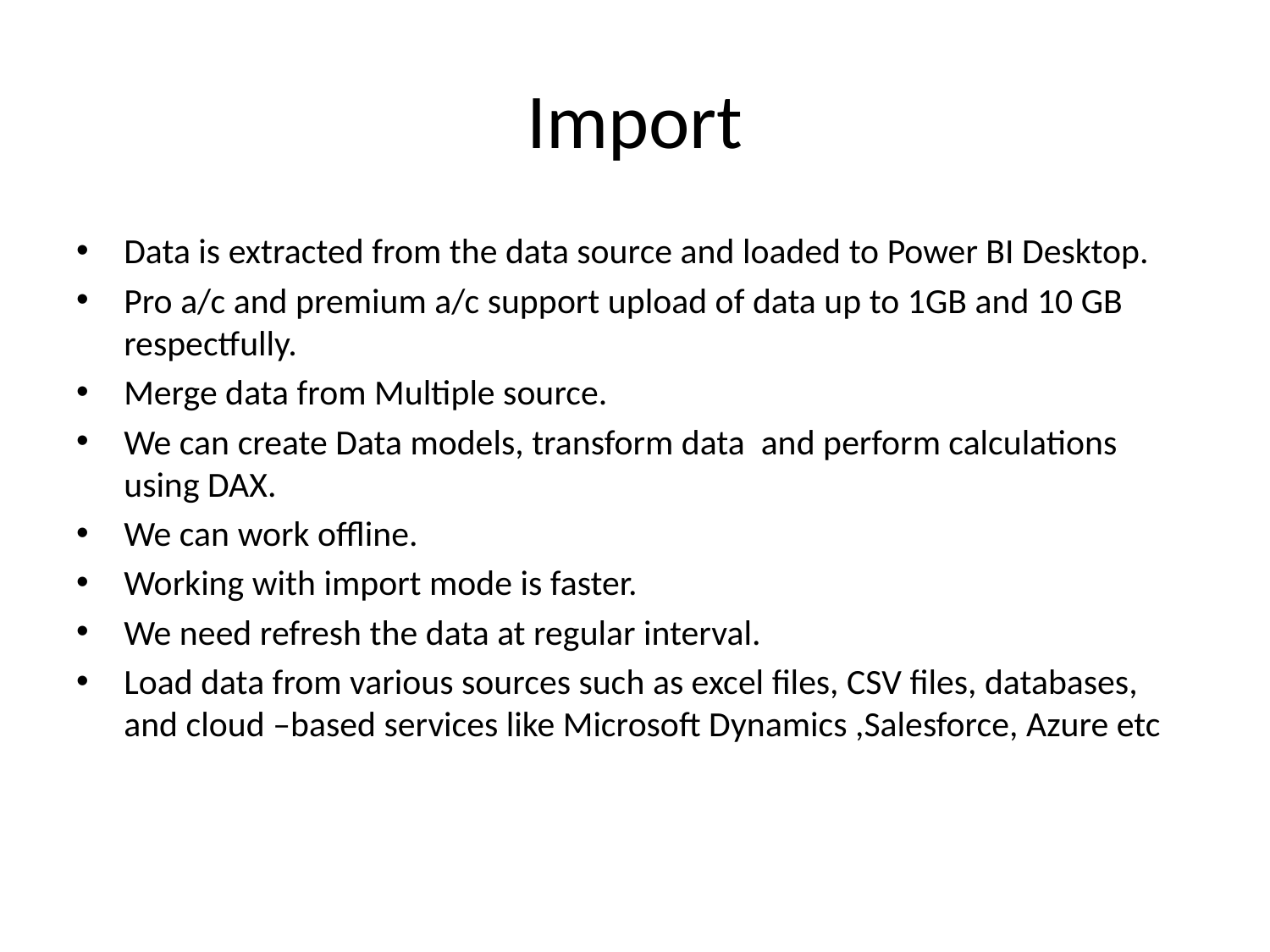

# Import
Data is extracted from the data source and loaded to Power BI Desktop.
Pro a/c and premium a/c support upload of data up to 1GB and 10 GB respectfully.
Merge data from Multiple source.
We can create Data models, transform data  and perform calculations  using DAX.
We can work offline.
Working with import mode is faster.
We need refresh the data at regular interval.
Load data from various sources such as excel files, CSV files, databases, and cloud –based services like Microsoft Dynamics ,Salesforce, Azure etc